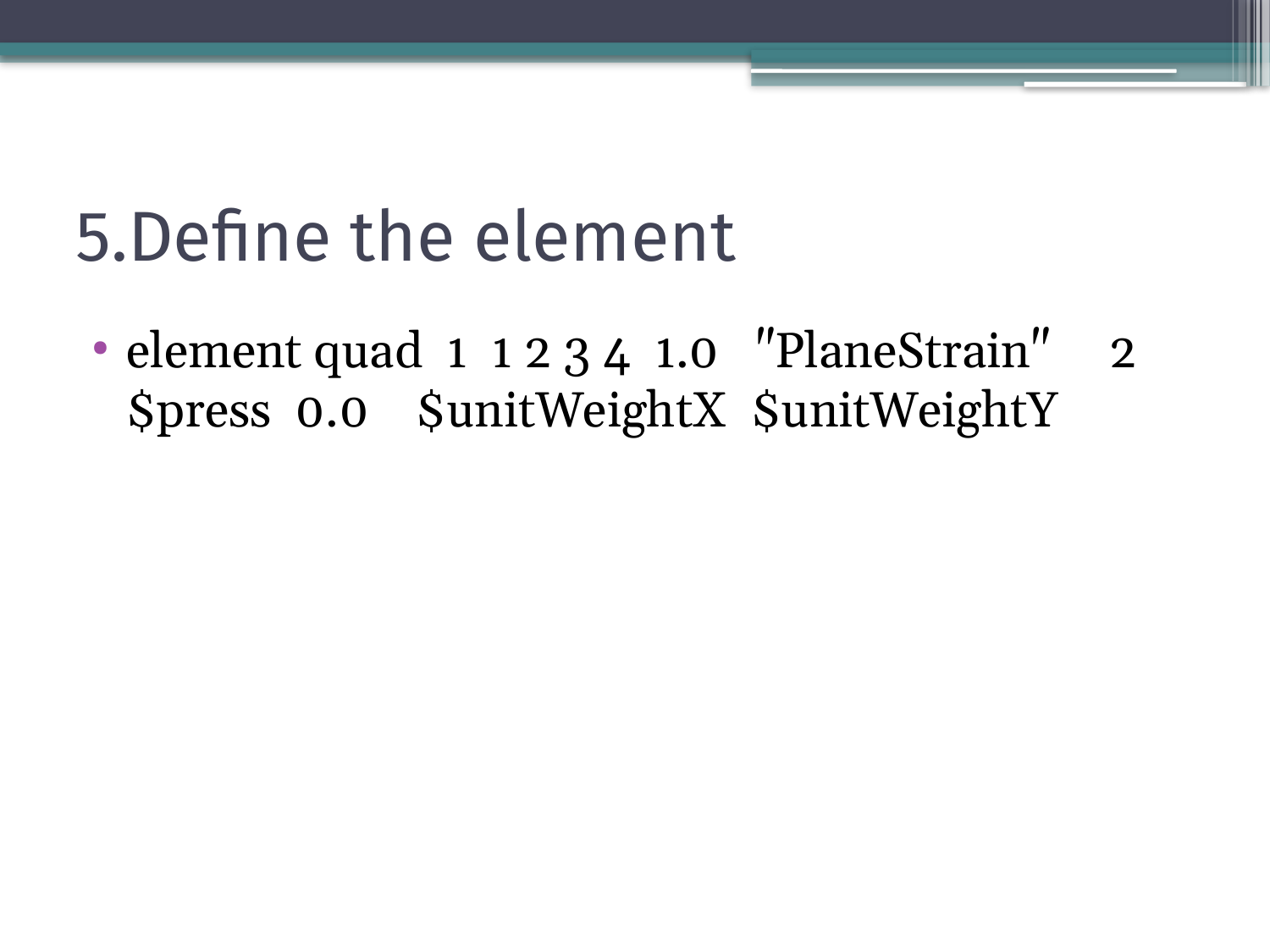

# 5.Define the element
element quad  1  1 2 3 4  1.0   "PlaneStrain"     2   $press  0.0    $unitWeightX  $unitWeightY